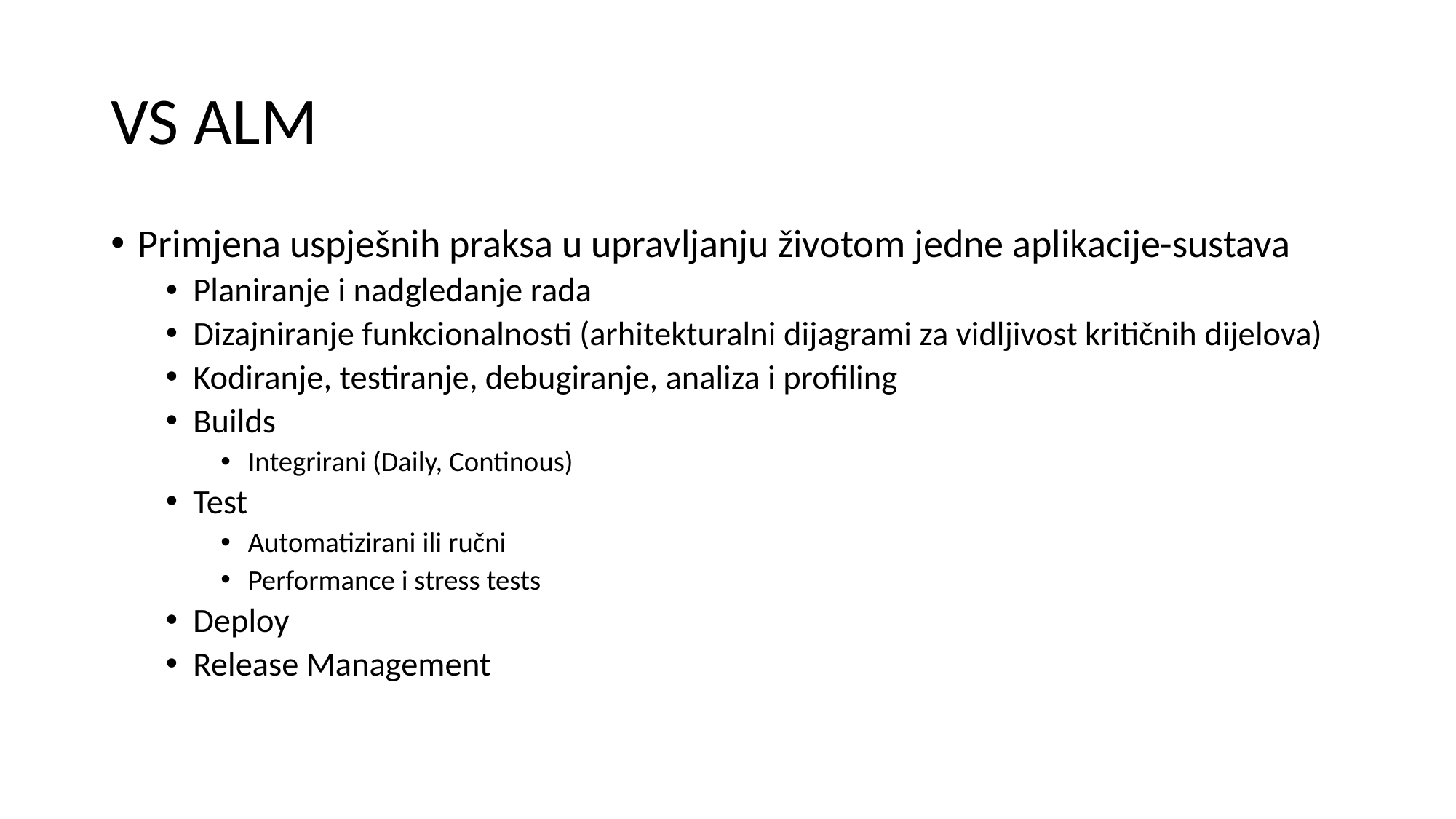

# VS ALM
Primjena uspješnih praksa u upravljanju životom jedne aplikacije-sustava
Planiranje i nadgledanje rada
Dizajniranje funkcionalnosti (arhitekturalni dijagrami za vidljivost kritičnih dijelova)
Kodiranje, testiranje, debugiranje, analiza i profiling
Builds
Integrirani (Daily, Continous)
Test
Automatizirani ili ručni
Performance i stress tests
Deploy
Release Management